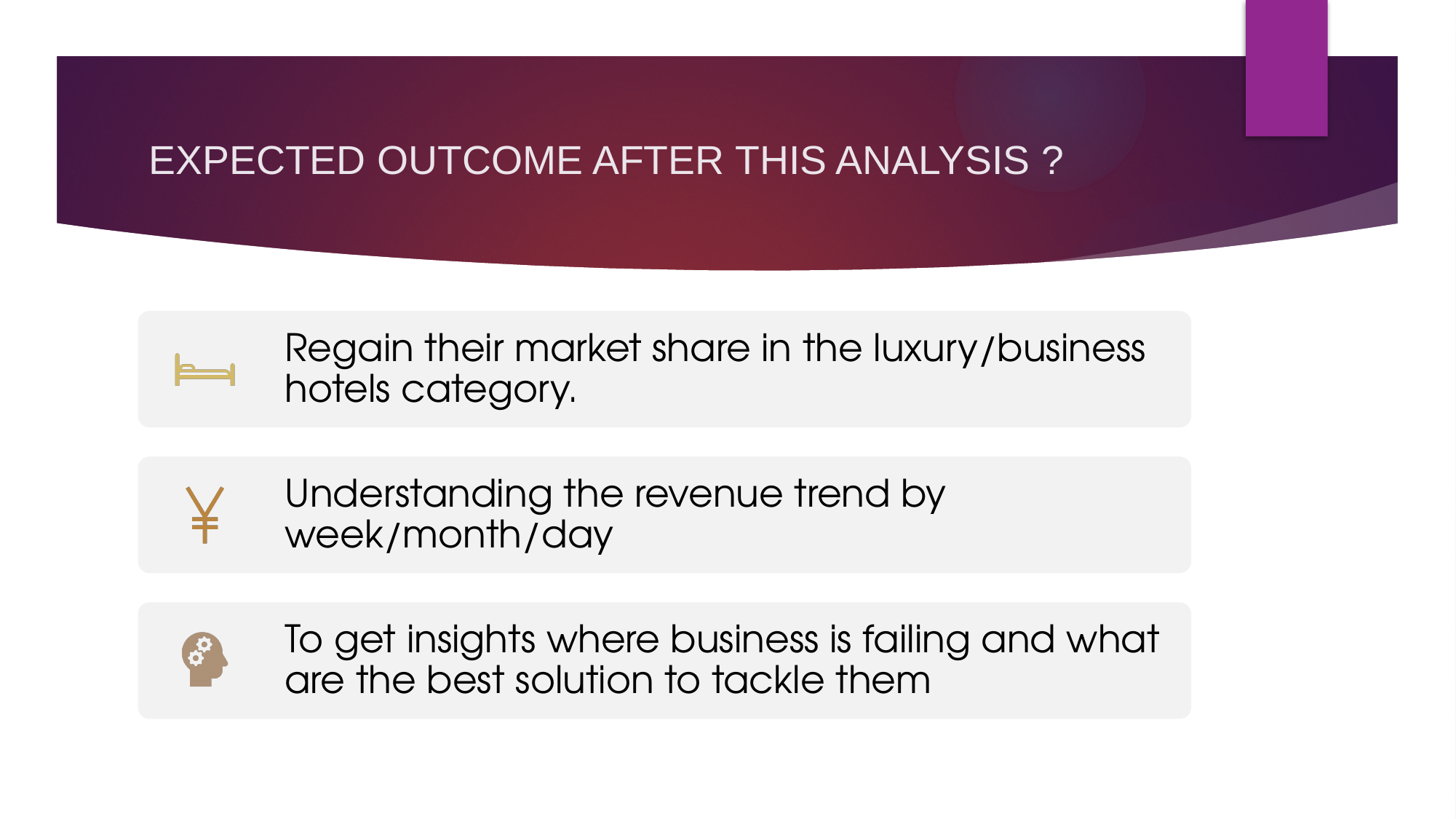

# EXPECTED OUTCOME AFTER THIS ANALYSIS ?
Regain their market share in the luxury/business hotels category.
Understanding the revenue trend by week/month/day
To get insights where business is failing and what are the best solution to tackle them